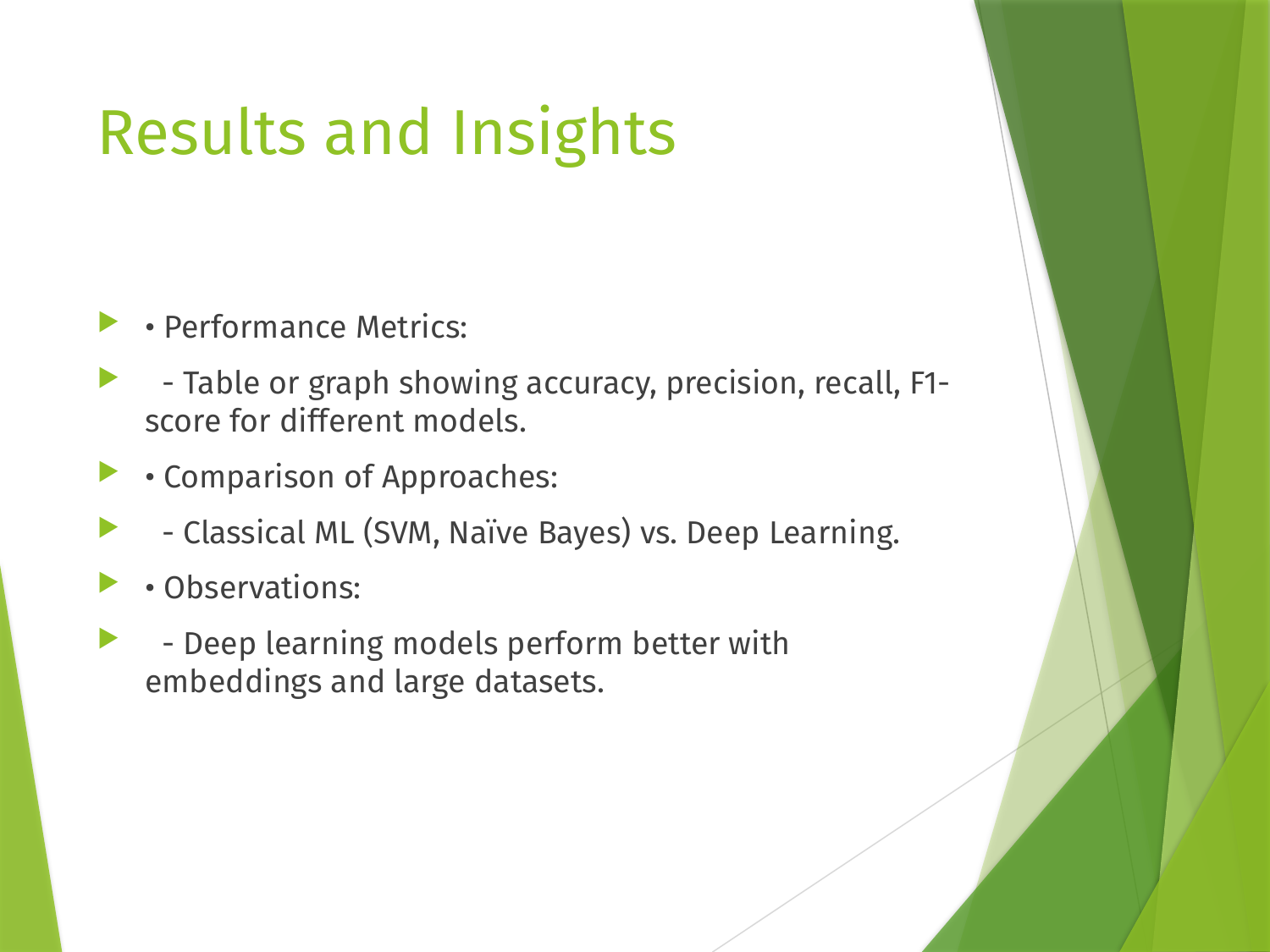

# Results and Insights
• Performance Metrics:
  - Table or graph showing accuracy, precision, recall, F1-score for different models.
• Comparison of Approaches:
  - Classical ML (SVM, Naïve Bayes) vs. Deep Learning.
• Observations:
  - Deep learning models perform better with embeddings and large datasets.